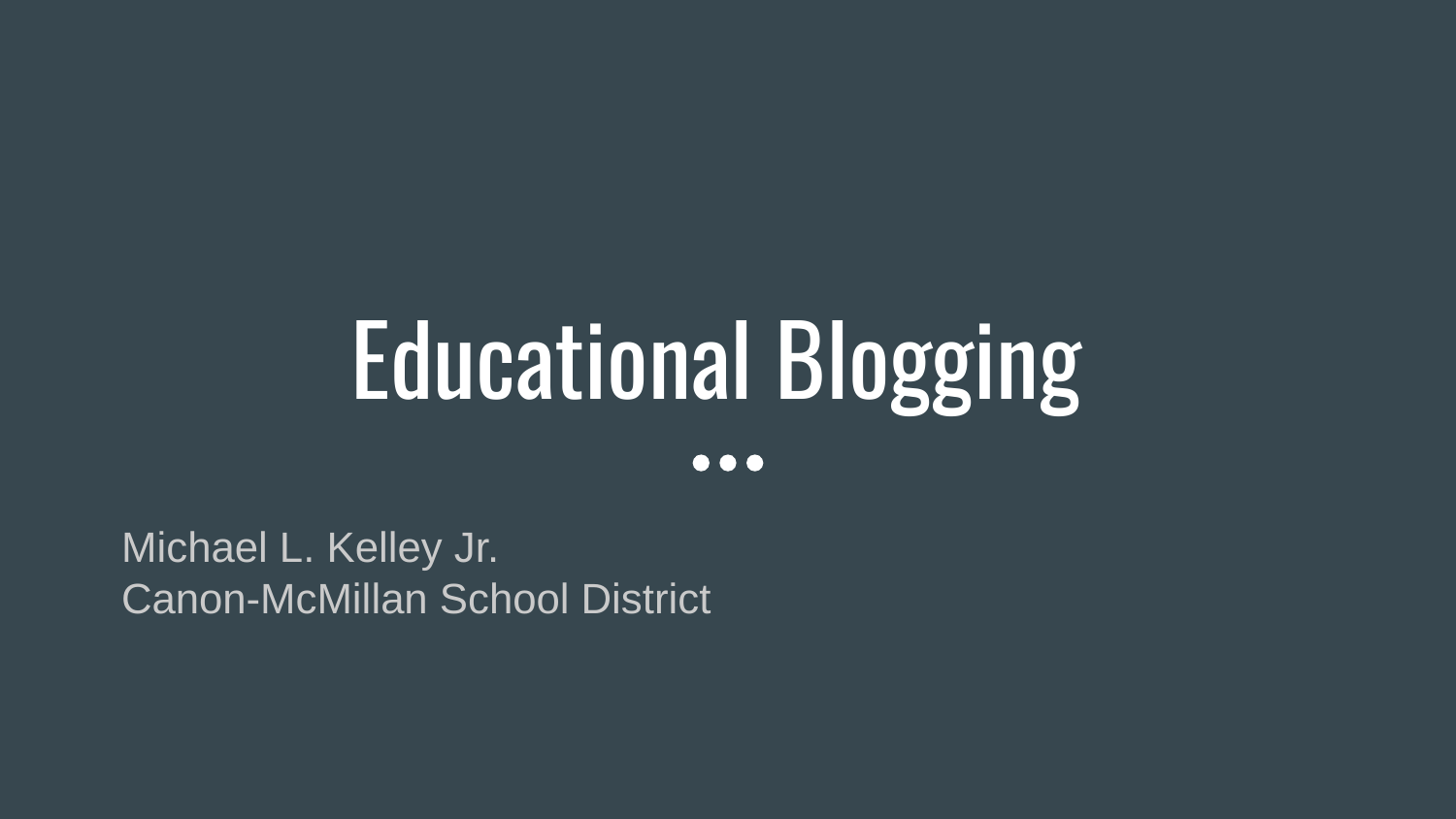

# Educational Blogging
Michael L. Kelley Jr.
Canon-McMillan School District